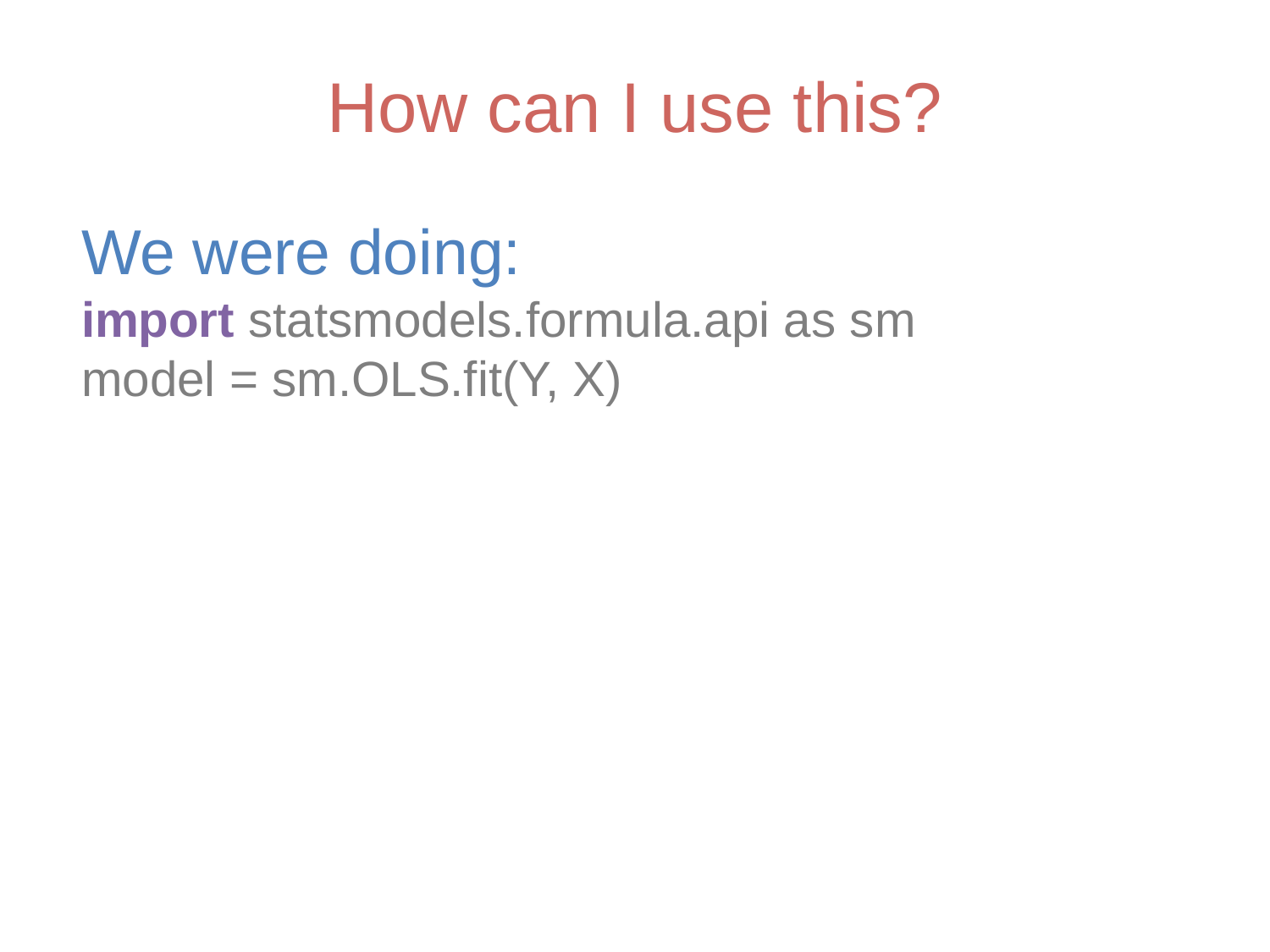

How can I use this?
We were doing:
import statsmodels.formula.api as sm
model = sm.OLS.fit(Y, X)